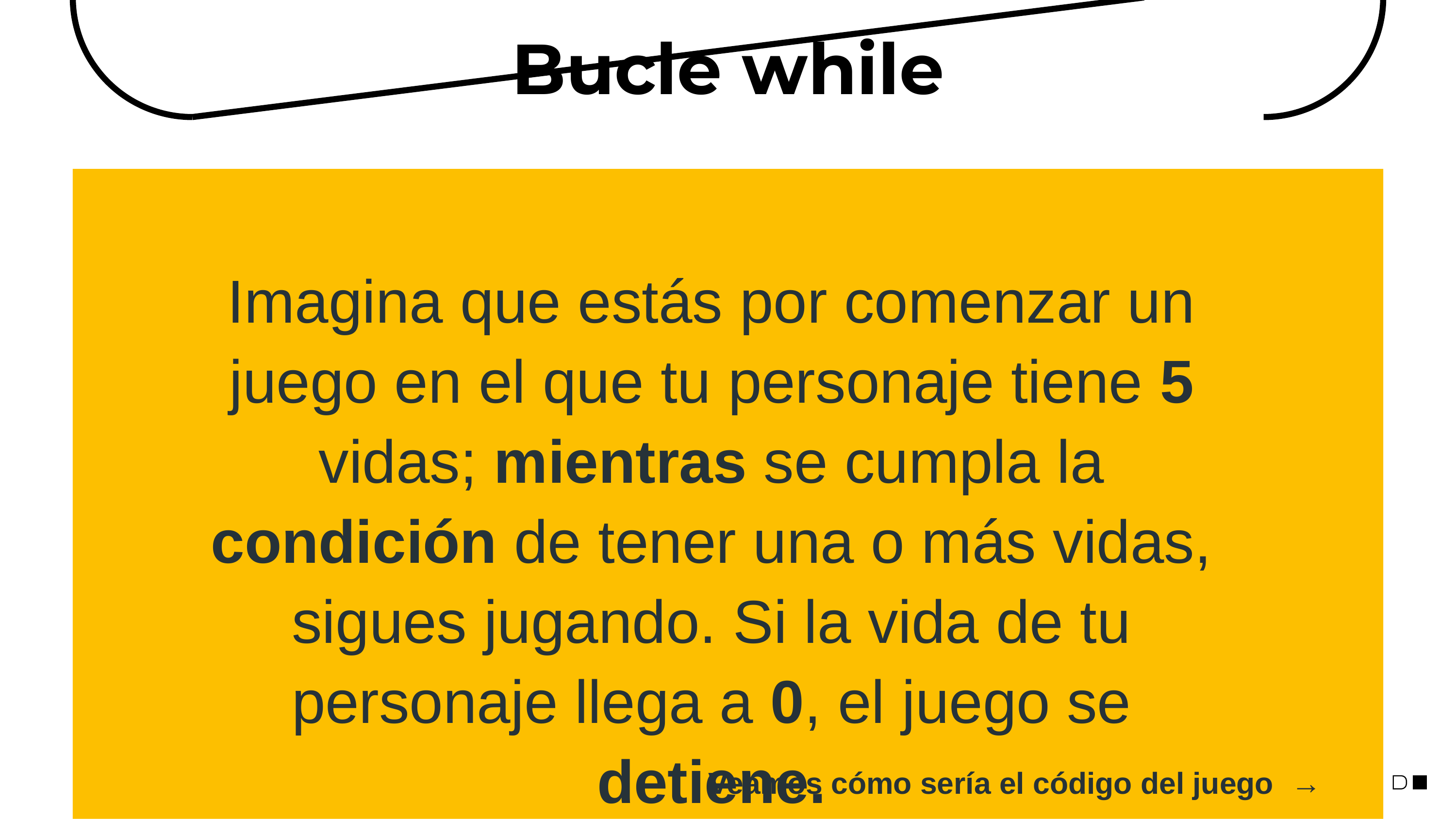

Bucle while

Imagina que estás por comenzar un juego en el que tu personaje tiene 5 vidas; mientras se cumpla la condición de tener una o más vidas, sigues jugando. Si la vida de tu personaje llega a 0, el juego se detiene.
Veamos cómo sería el código del juego  →